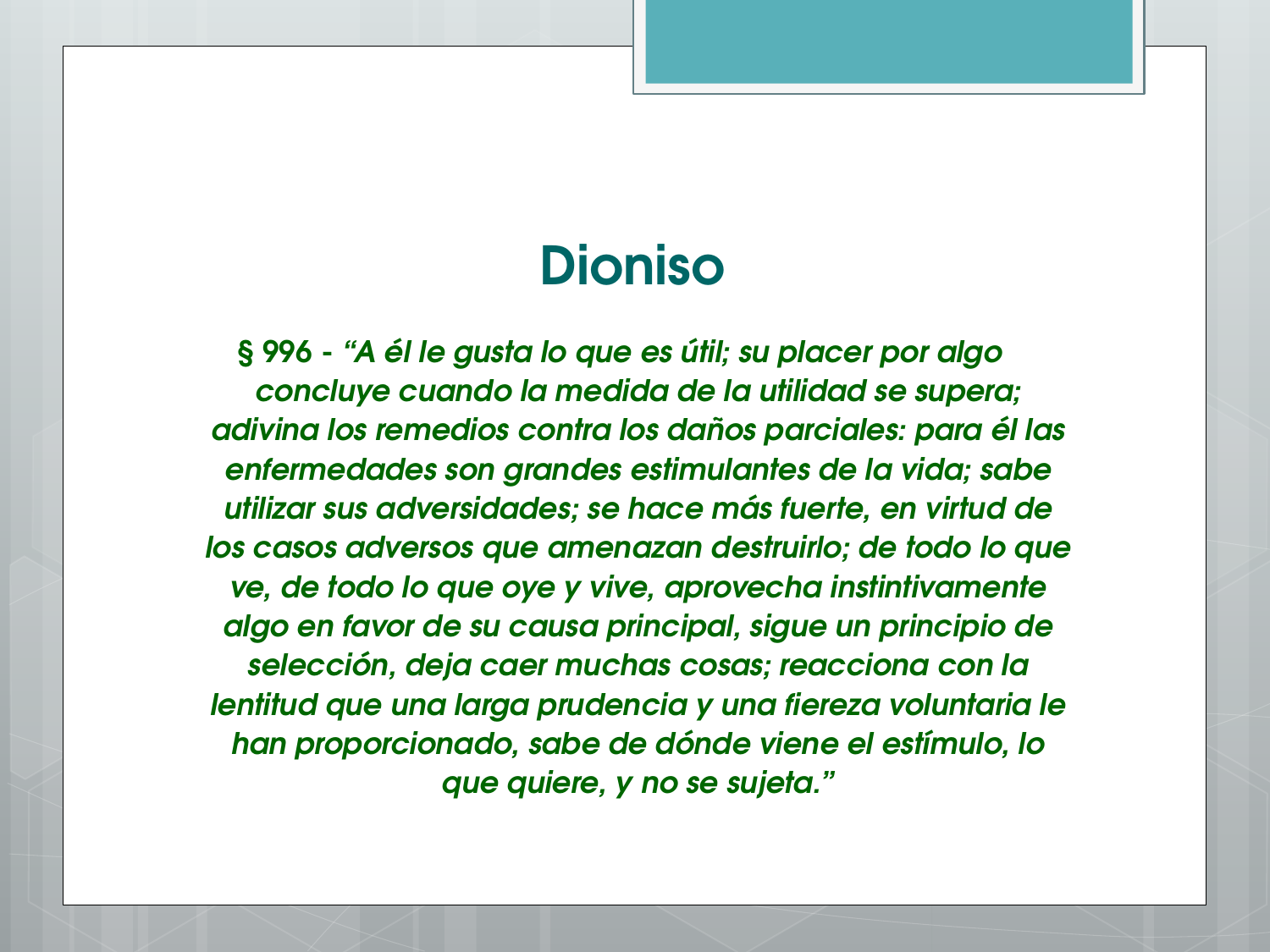

# Dioniso
§ 996 - “A él le gusta lo que es útil; su placer por algo concluye cuando la medida de la utilidad se supera; adivina los remedios contra los daños parciales: para él las enfermedades son grandes estimulantes de la vida; sabe utilizar sus adversidades; se hace más fuerte, en virtud de los casos adversos que amenazan destruirlo; de todo lo que ve, de todo lo que oye y vive, aprovecha instintivamente algo en favor de su causa principal, sigue un principio de selección, deja caer muchas cosas; reacciona con la lentitud que una larga prudencia y una fiereza voluntaria le han proporcionado, sabe de dónde viene el estímulo, lo que quiere, y no se sujeta.”